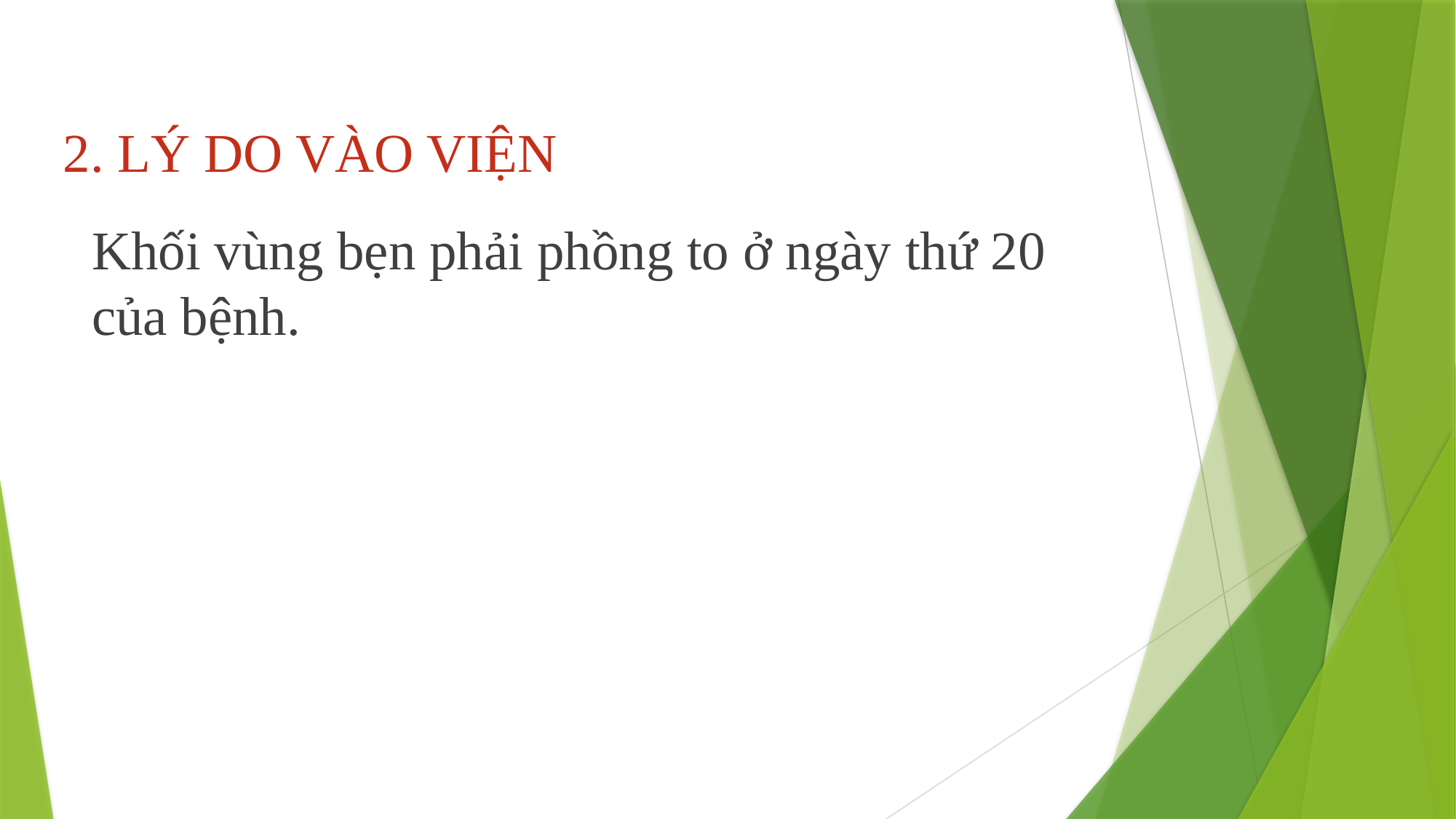

# 2. LÝ DO VÀO VIỆN
Khối vùng bẹn phải phồng to ở ngày thứ 20 của bệnh.